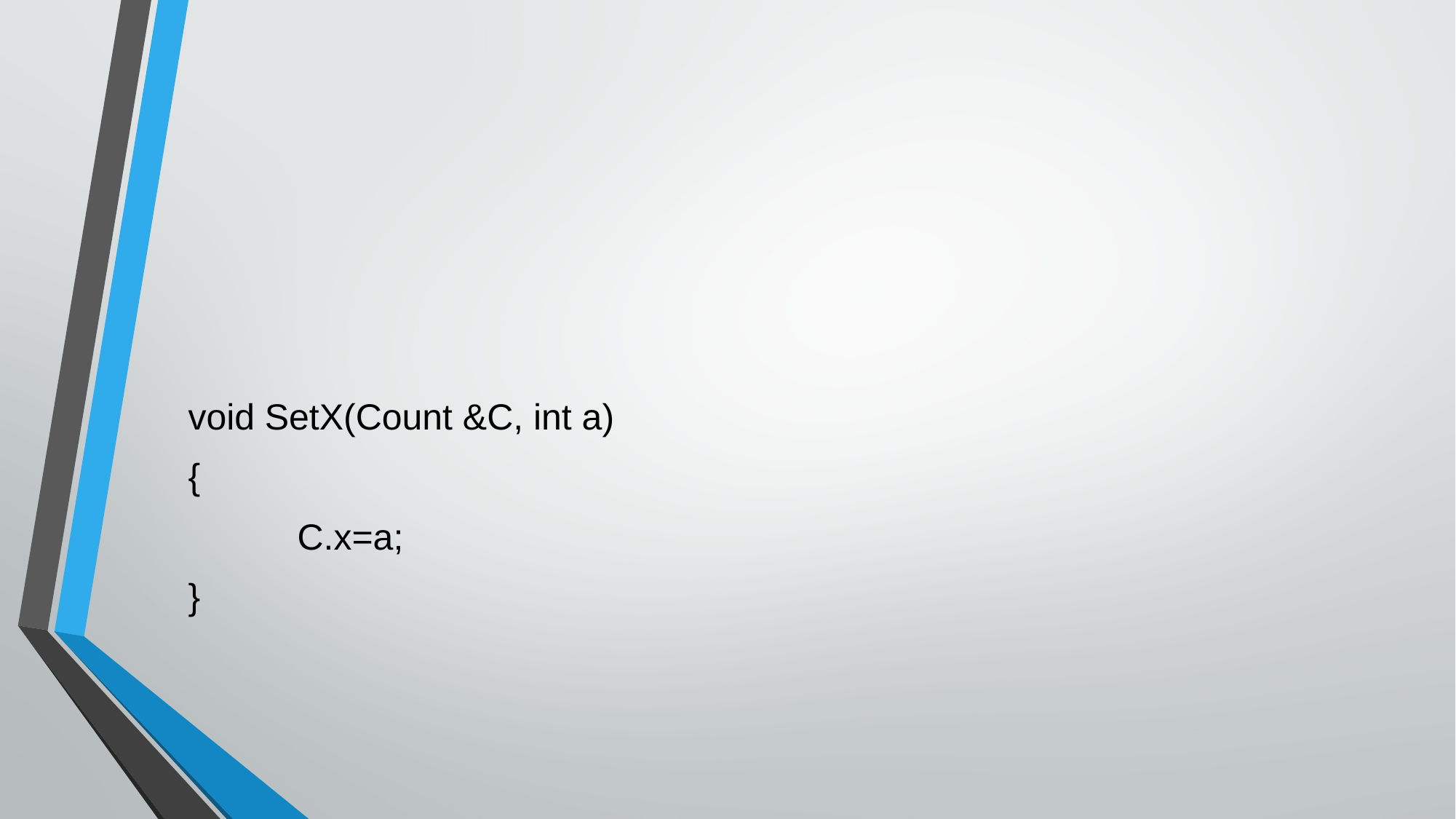

void SetX(Count &C, int a)
{
	C.x=a;
}